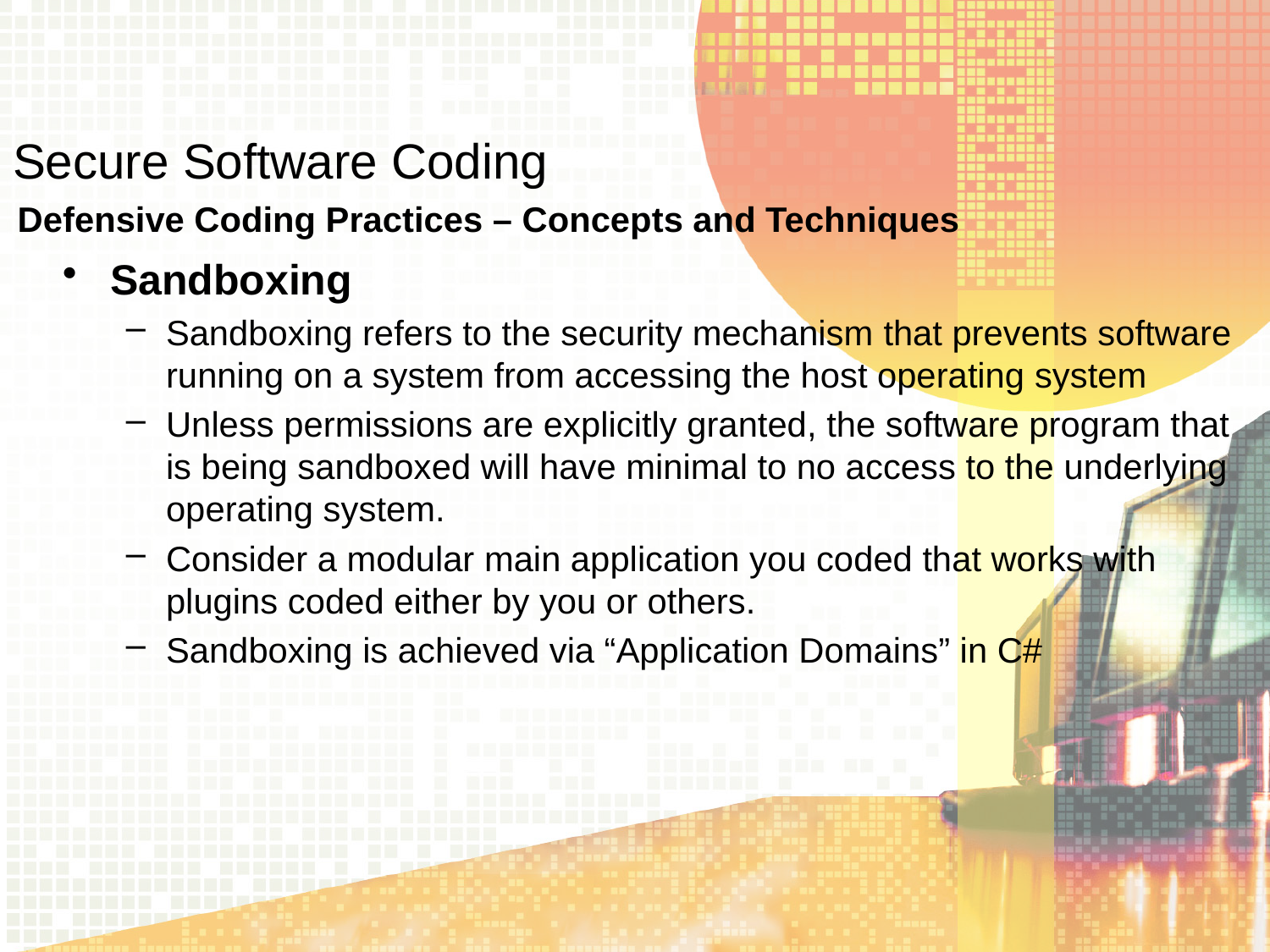

Secure Software Coding
Defensive Coding Practices – Concepts and Techniques
Sandboxing
Sandboxing refers to the security mechanism that prevents software running on a system from accessing the host operating system
Unless permissions are explicitly granted, the software program that is being sandboxed will have minimal to no access to the underlying operating system.
Consider a modular main application you coded that works with plugins coded either by you or others.
Sandboxing is achieved via “Application Domains” in C#